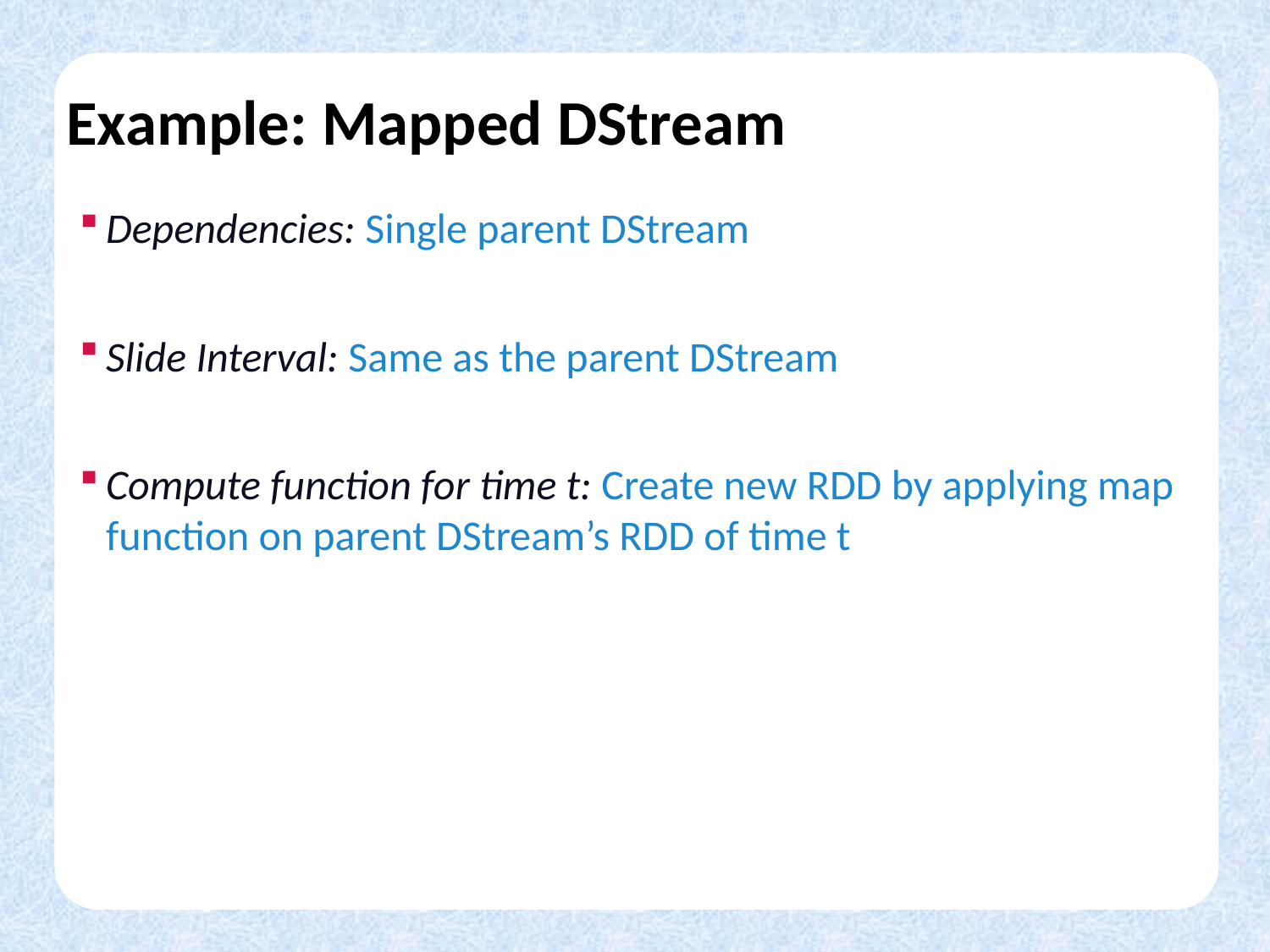

# Example: Mapped DStream
Dependencies: Single parent DStream

Slide Interval: Same as the parent DStream

Compute function for time t: Create new RDD by applying map function on parent DStream’s RDD of time t